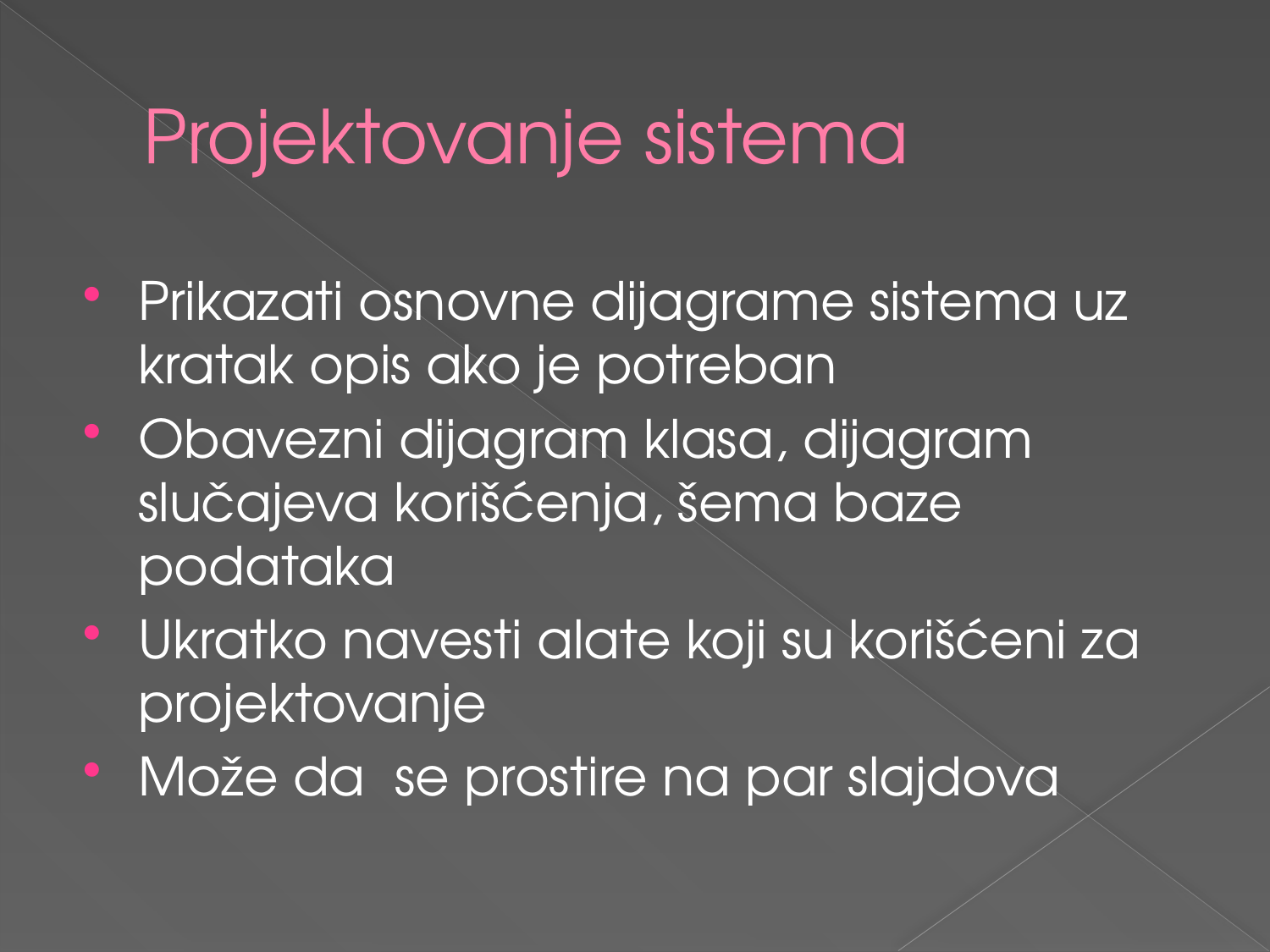

# Projektovanje sistema
Prikazati osnovne dijagrame sistema uz kratak opis ako je potreban
Obavezni dijagram klasa, dijagram slučajeva korišćenja, šema baze podataka
Ukratko navesti alate koji su korišćeni za projektovanje
Može da  se prostire na par slajdova